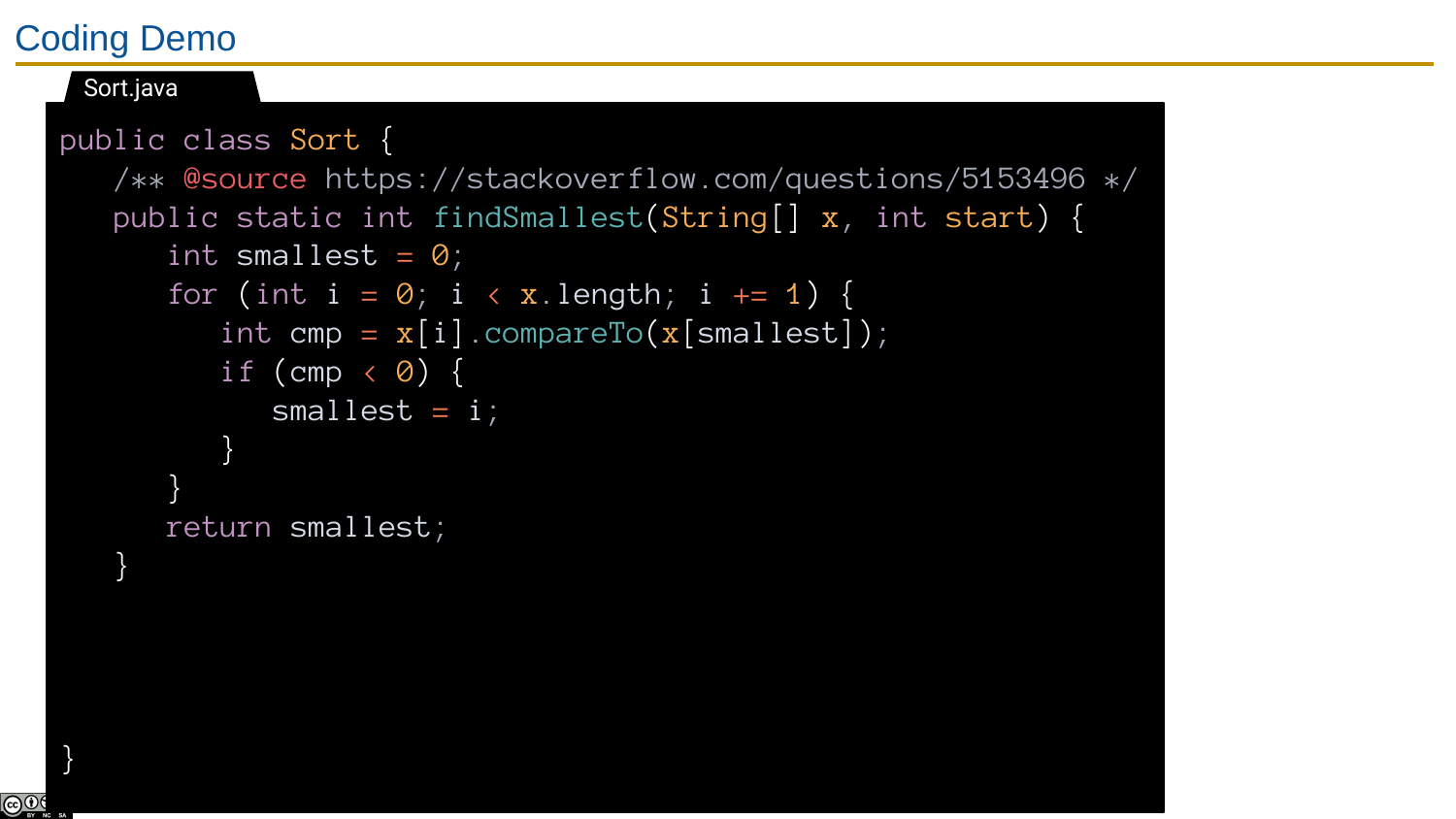

# Coding Demo
Sort.java
public class Sort {
   /** @source https://stackoverflow.com/questions/5153496 */
   public static int findSmallest(String[] x, int start) {
      int smallest = 0;
      for (int i = 0; i < x.length; i += 1) {
         int cmp = x[i].compareTo(x[smallest]);
         if (cmp < 0) {
            smallest = i;
         }
      }
      return smallest;
   }

}